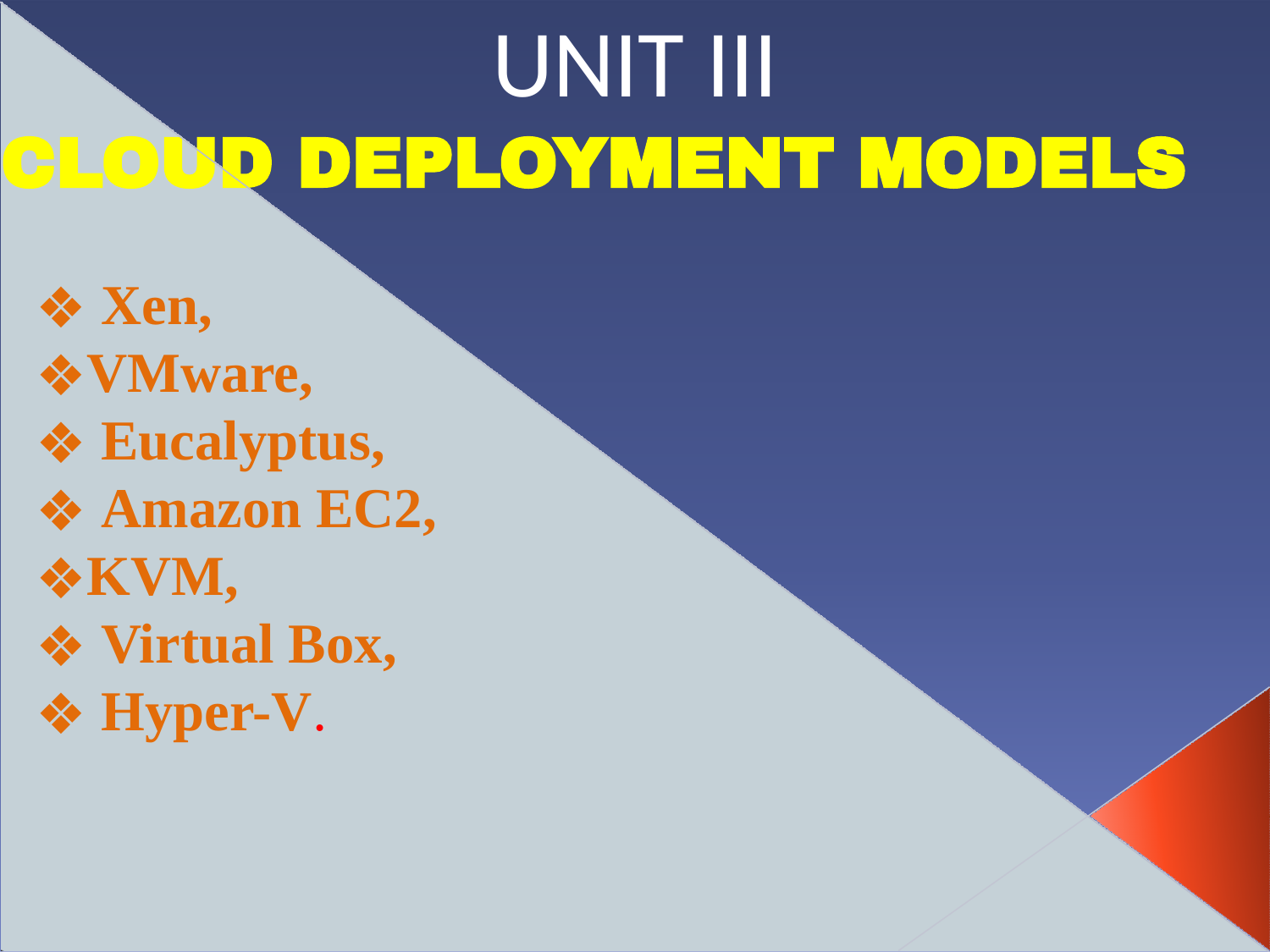

UNIT III
CLOUD DEPLOYMENT MODELS

 Xen,
VMware,
 Eucalyptus,
 Amazon EC2,
KVM,
 Virtual Box,
 Hyper-V.